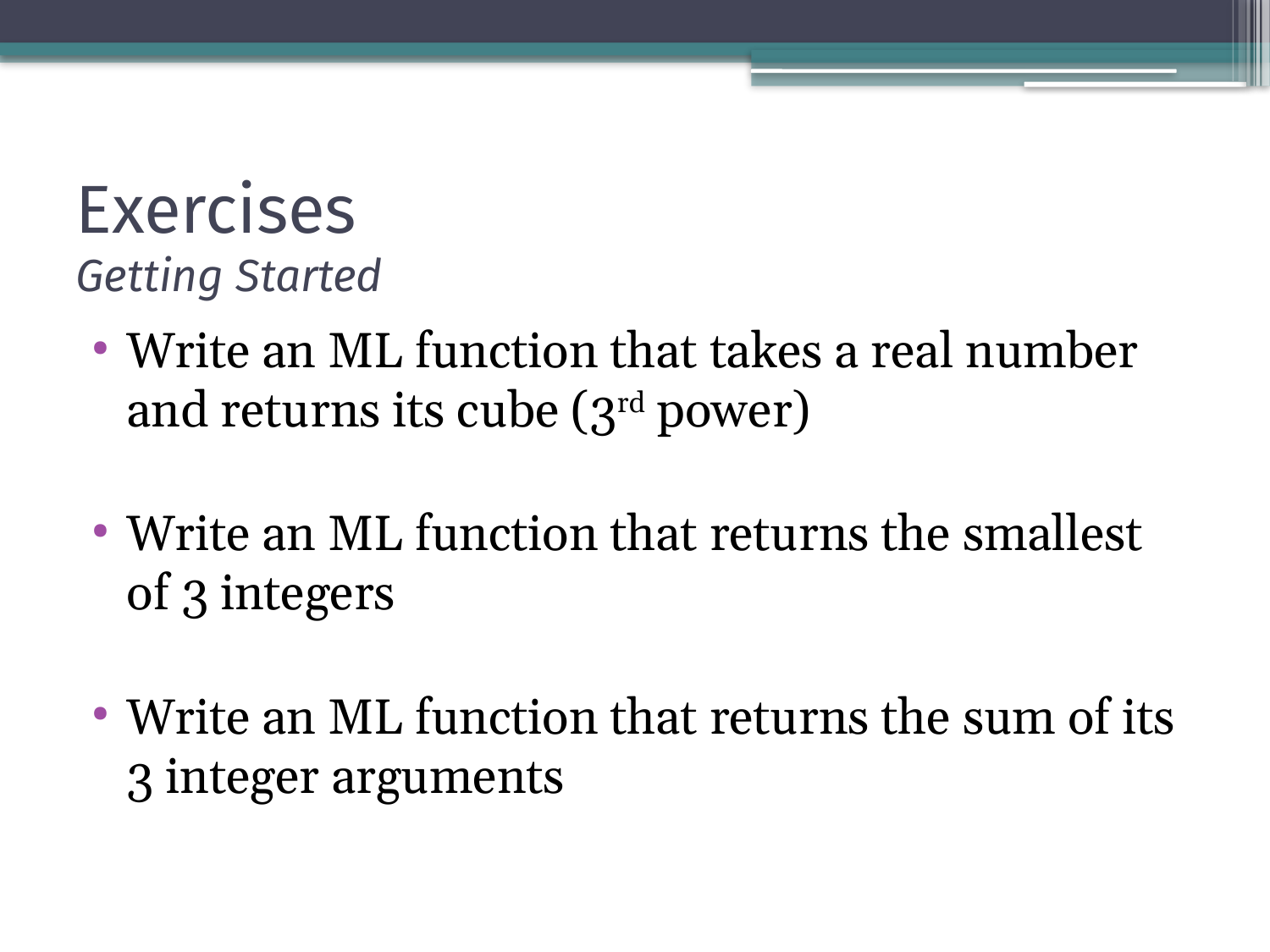

# Exercises Getting Started
Write an ML function that takes a real number and returns its cube (3rd power)
Write an ML function that returns the smallest of 3 integers
Write an ML function that returns the sum of its 3 integer arguments